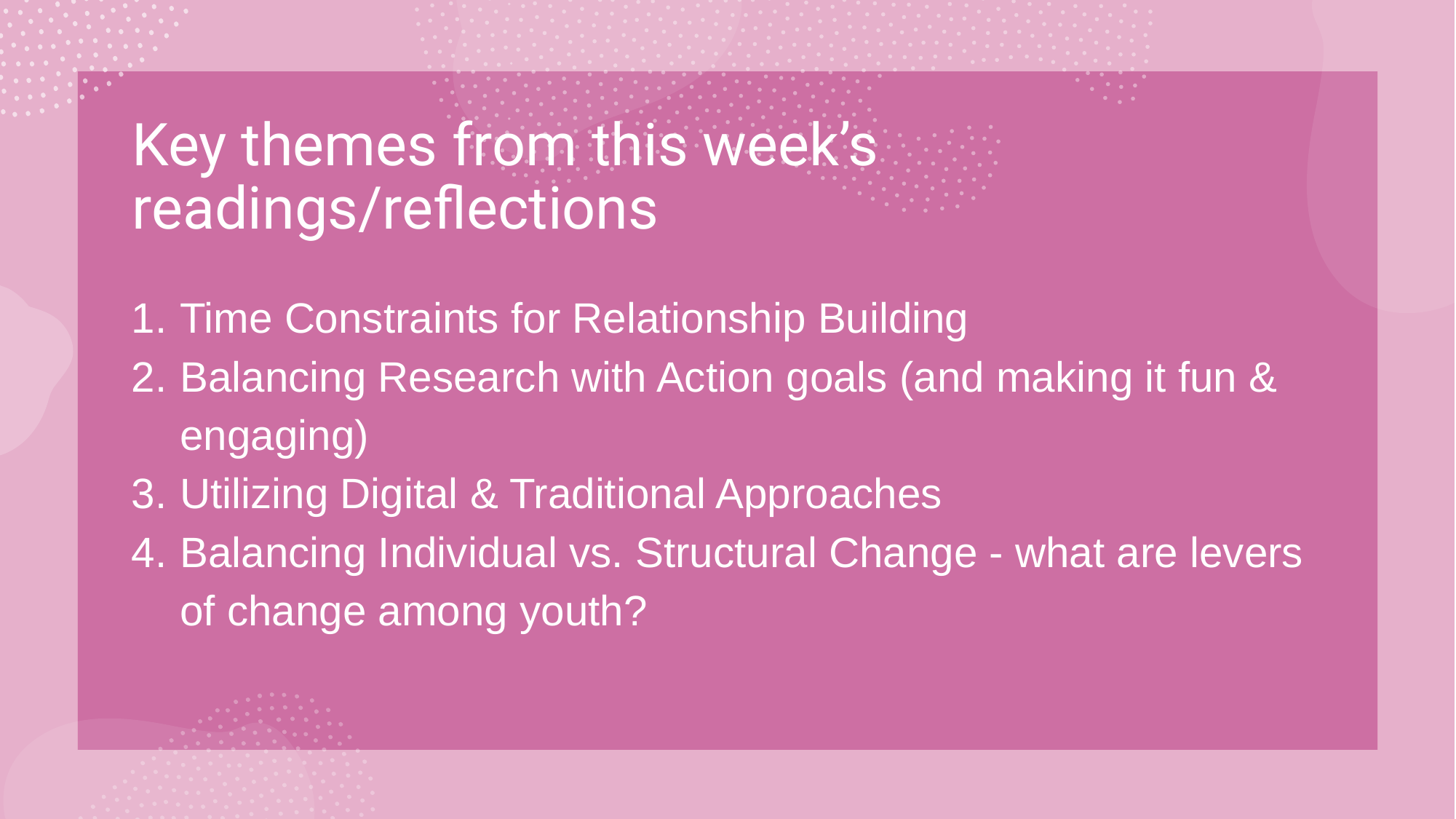

# Key themes from this week’s readings/reflections
Time Constraints for Relationship Building
Balancing Research with Action goals (and making it fun & engaging)
Utilizing Digital & Traditional Approaches
Balancing Individual vs. Structural Change - what are levers of change among youth?